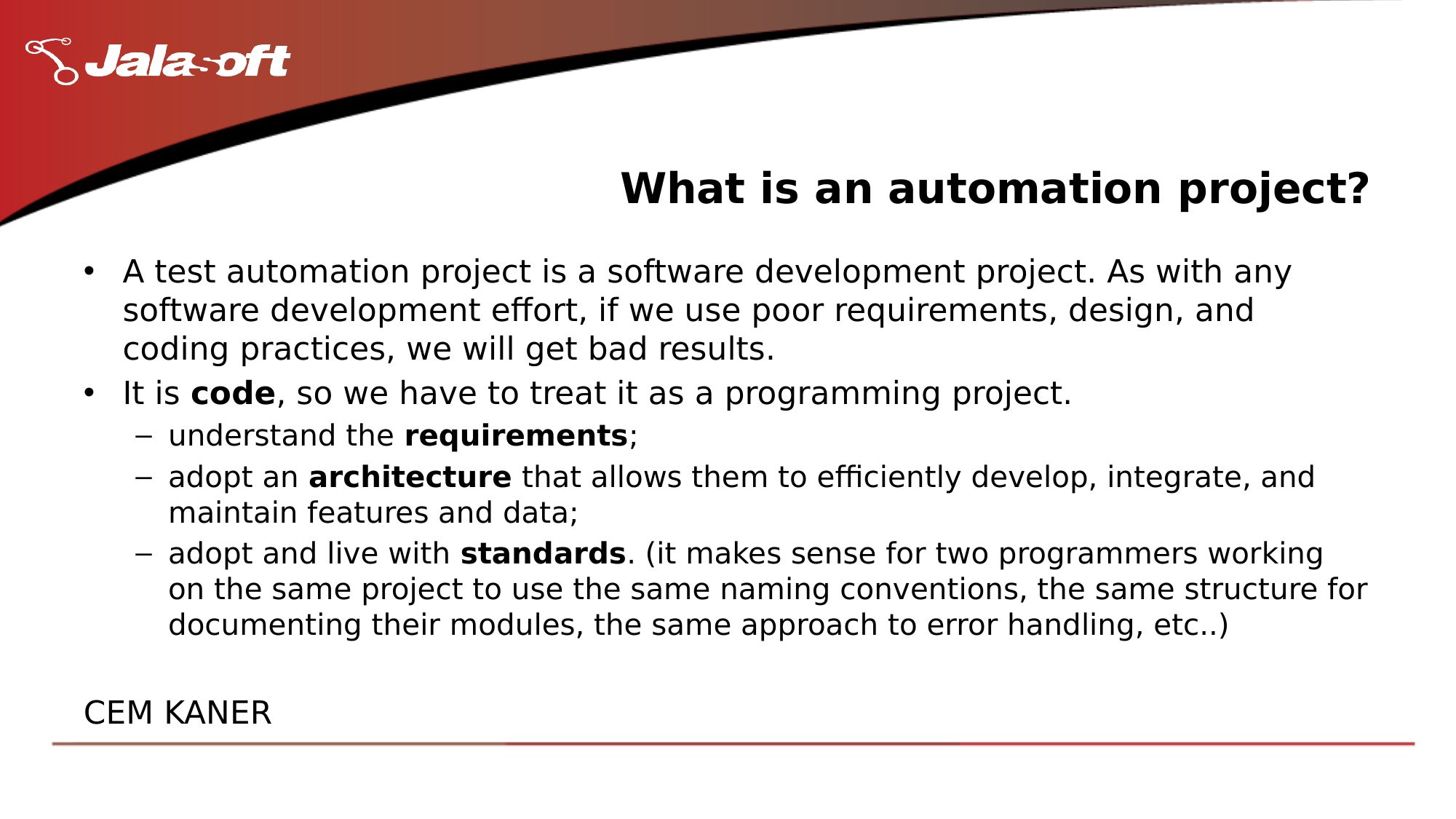

# What is an automation project?
A test automation project is a software development project. As with any software development effort, if we use poor requirements, design, and coding practices, we will get bad results.
It is code, so we have to treat it as a programming project.
understand the requirements;
adopt an architecture that allows them to efficiently develop, integrate, and maintain features and data;
adopt and live with standards. (it makes sense for two programmers working on the same project to use the same naming conventions, the same structure for documenting their modules, the same approach to error handling, etc..)

CEM KANER